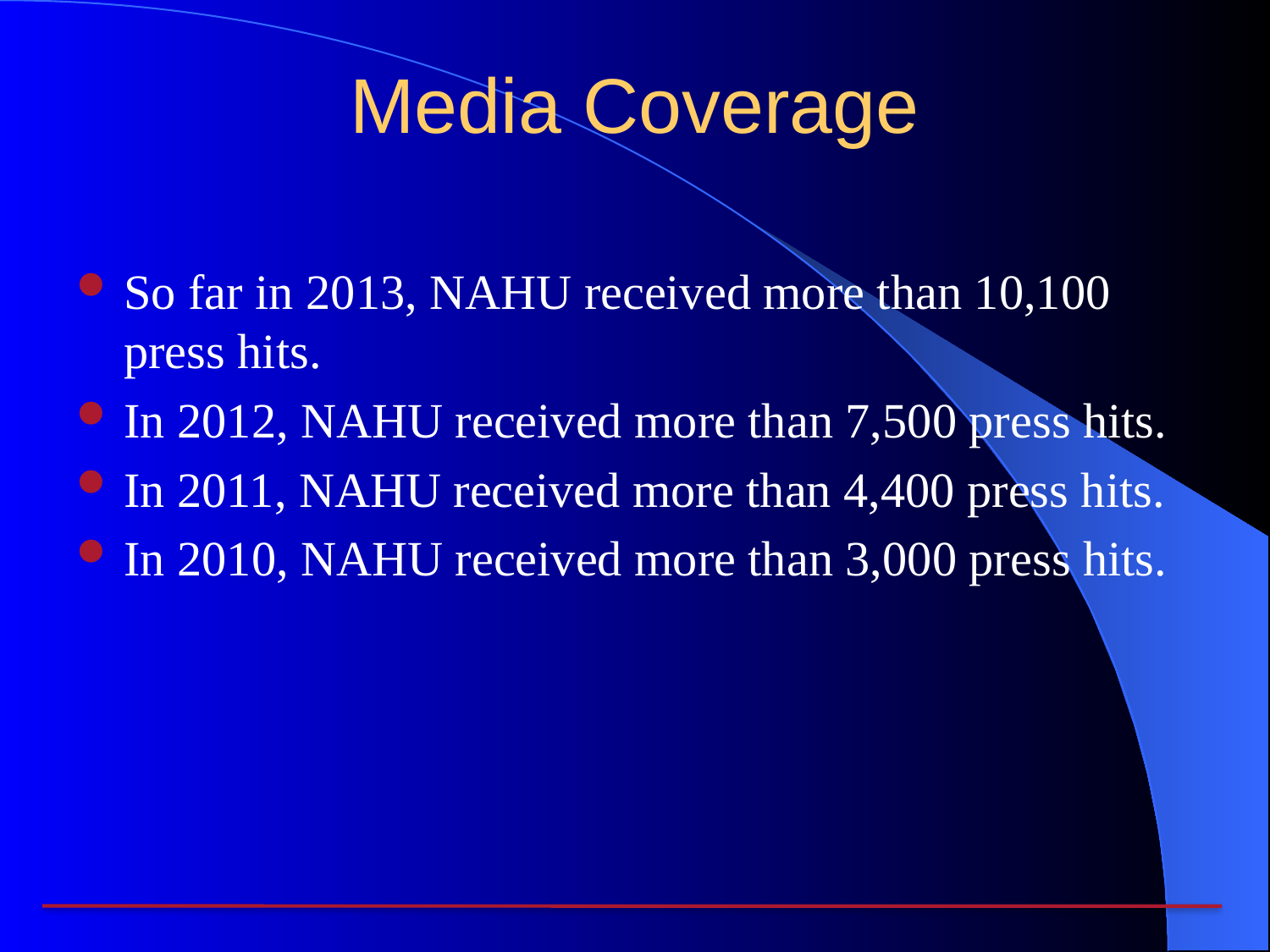

# Media Coverage
So far in 2013, NAHU received more than 10,100 press hits.
In 2012, NAHU received more than 7,500 press hits.
In 2011, NAHU received more than 4,400 press hits.
In 2010, NAHU received more than 3,000 press hits.